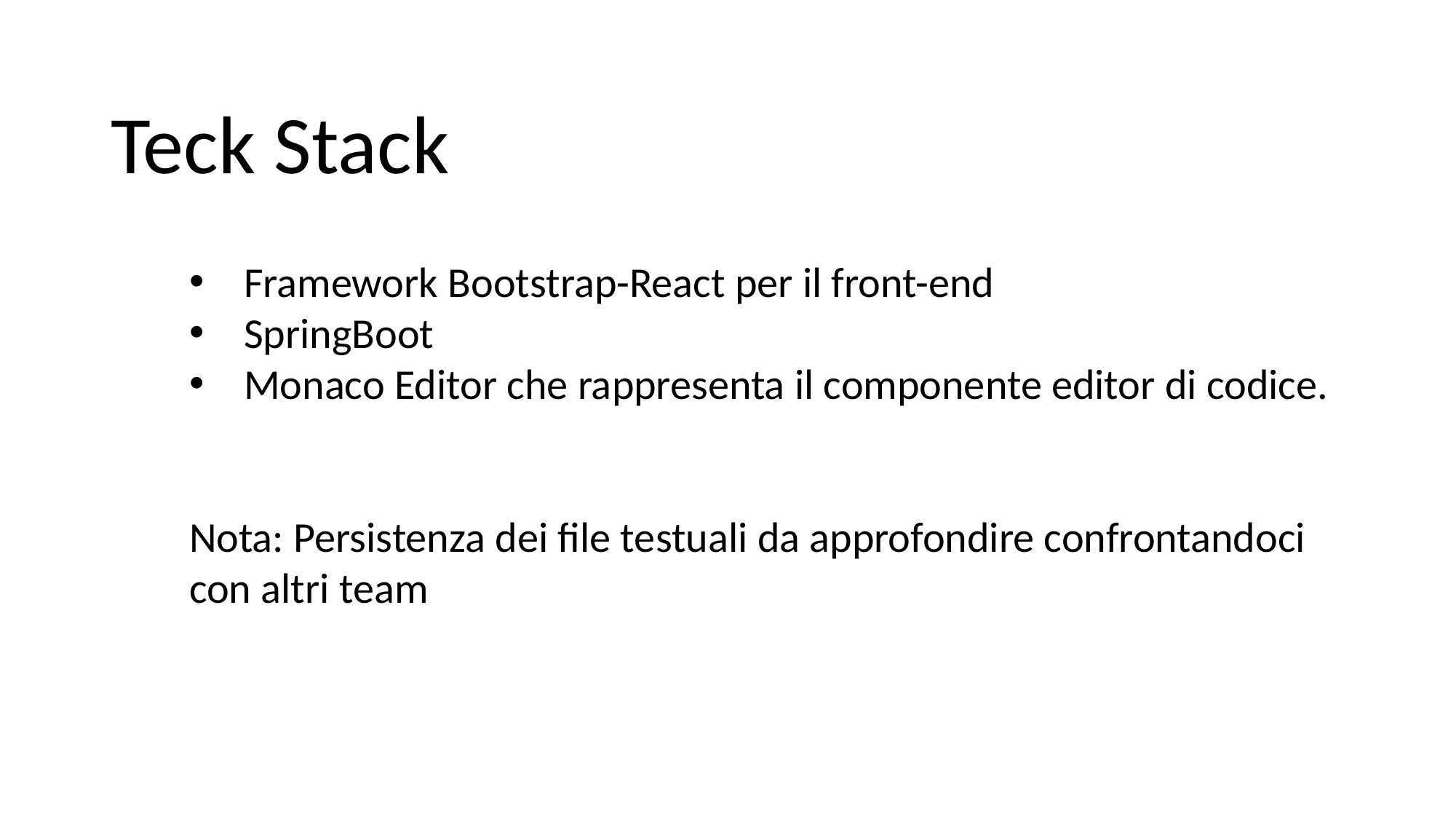

Teck Stack
Framework Bootstrap-React per il front-end
SpringBoot
Monaco Editor che rappresenta il componente editor di codice.

Nota: Persistenza dei file testuali da approfondire confrontandoci con altri team